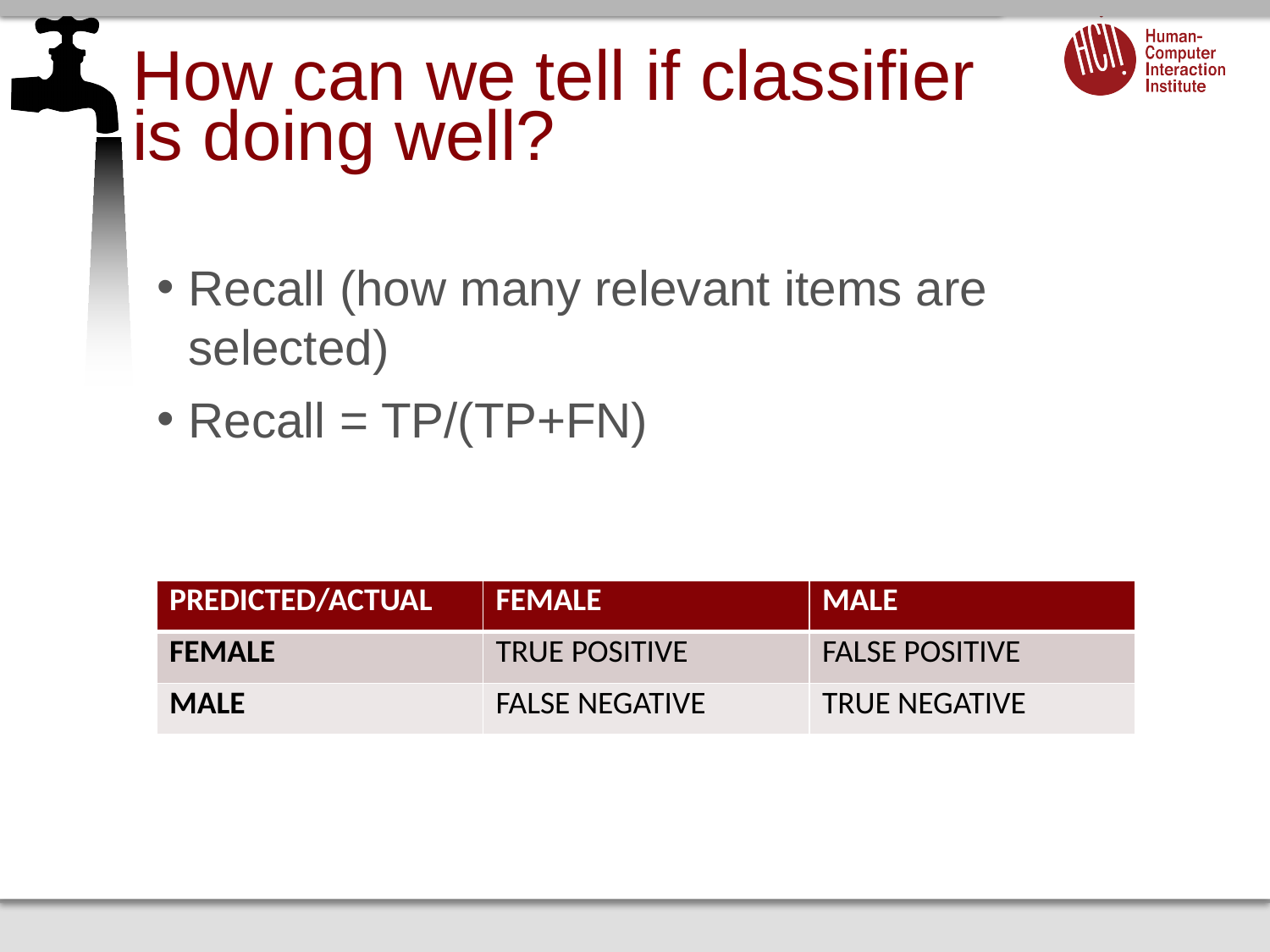

# How can we tell if classifier is doing well?
Recall (how many relevant items are selected)
Recall = TP/(TP+FN)
| PREDICTED/ACTUAL | FEMALE | MALE |
| --- | --- | --- |
| FEMALE | TRUE POSITIVE | FALSE POSITIVE |
| MALE | FALSE NEGATIVE | TRUE NEGATIVE |